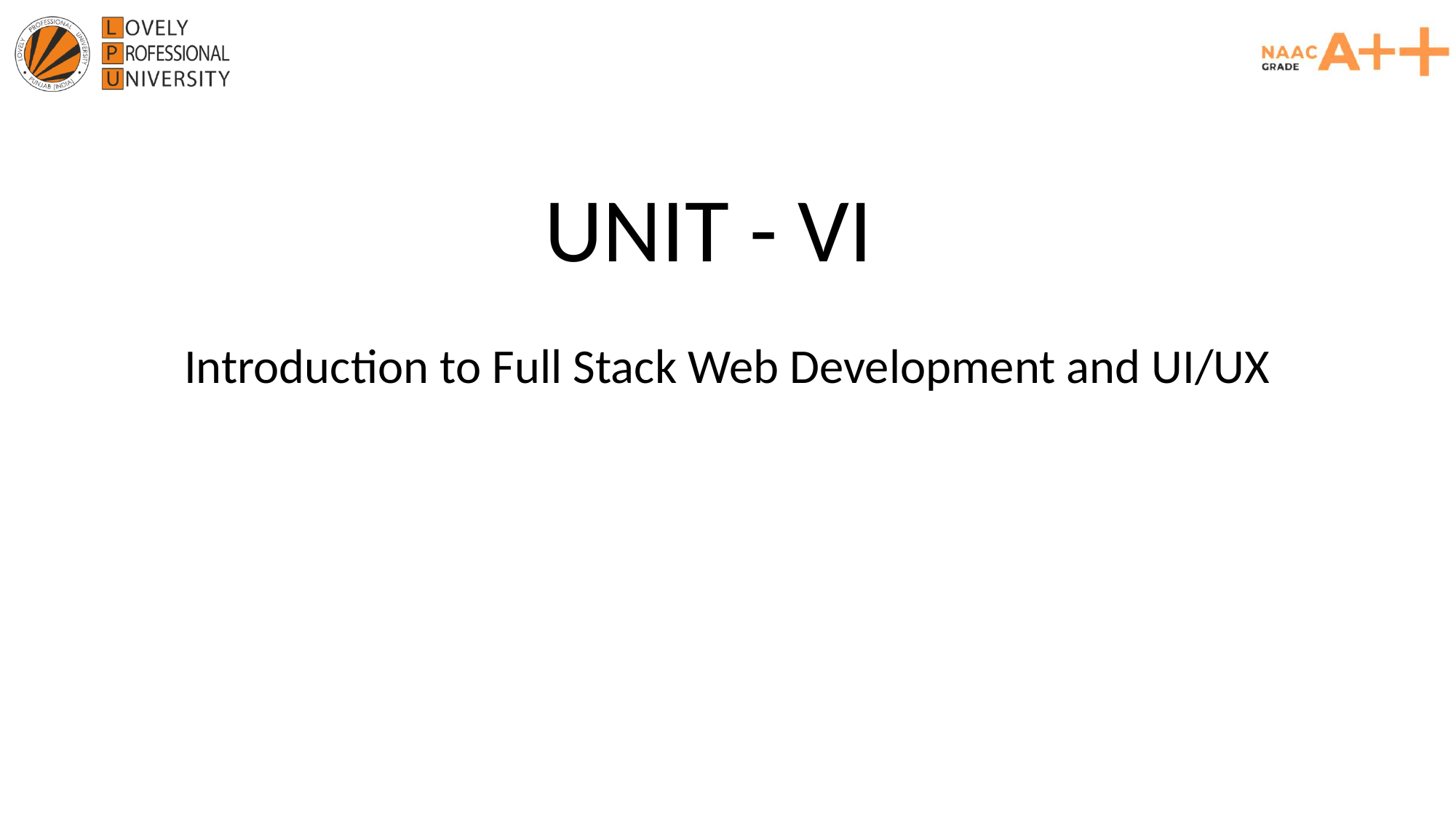

# UNIT - VI
Introduction to Full Stack Web Development and UI/UX